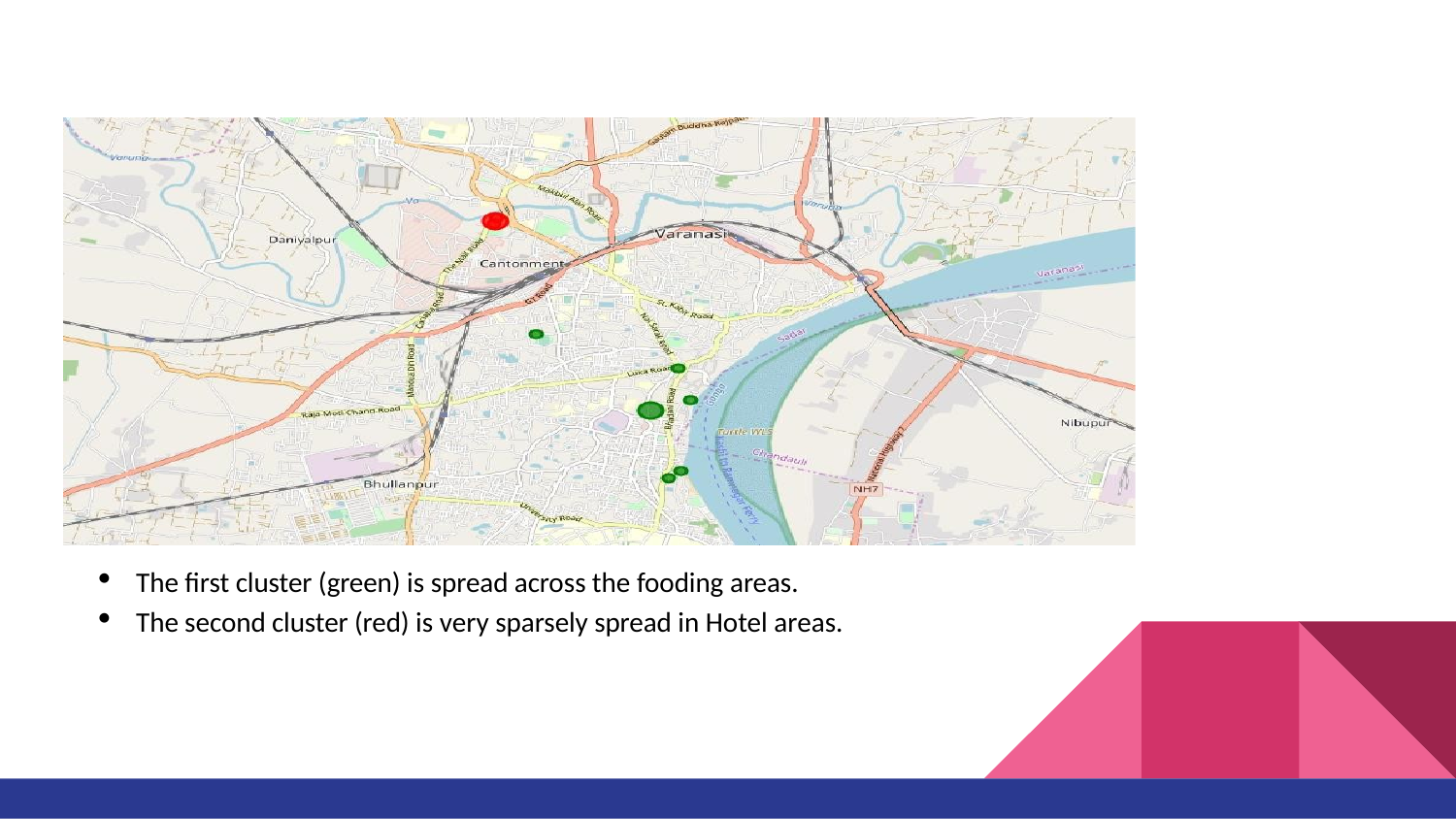

The first cluster (green) is spread across the fooding areas.
The second cluster (red) is very sparsely spread in Hotel areas.